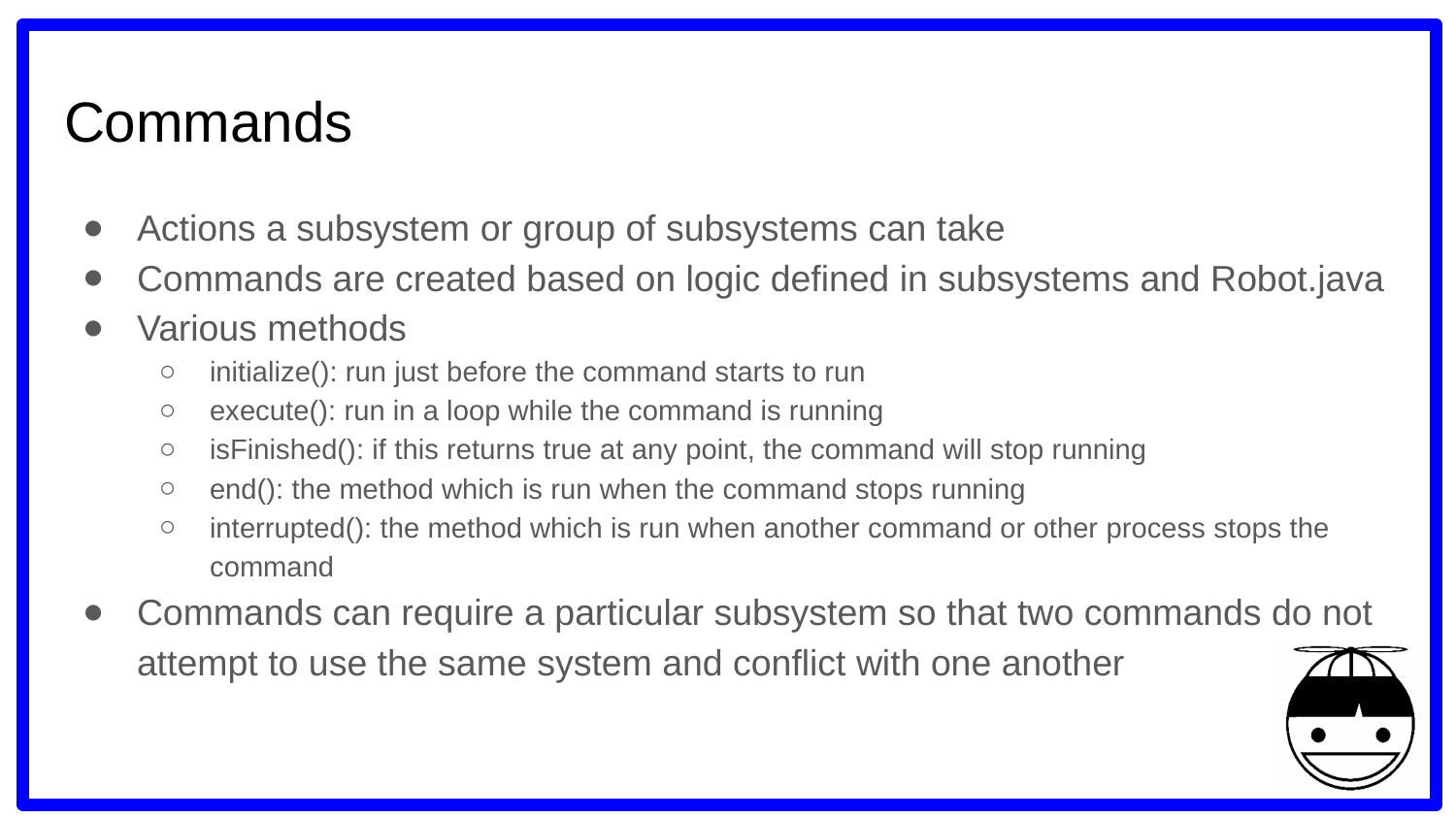

# Commands
Actions a subsystem or group of subsystems can take
Commands are created based on logic defined in subsystems and Robot.java
Various methods
initialize(): run just before the command starts to run
execute(): run in a loop while the command is running
isFinished(): if this returns true at any point, the command will stop running
end(): the method which is run when the command stops running
interrupted(): the method which is run when another command or other process stops the command
Commands can require a particular subsystem so that two commands do not attempt to use the same system and conflict with one another